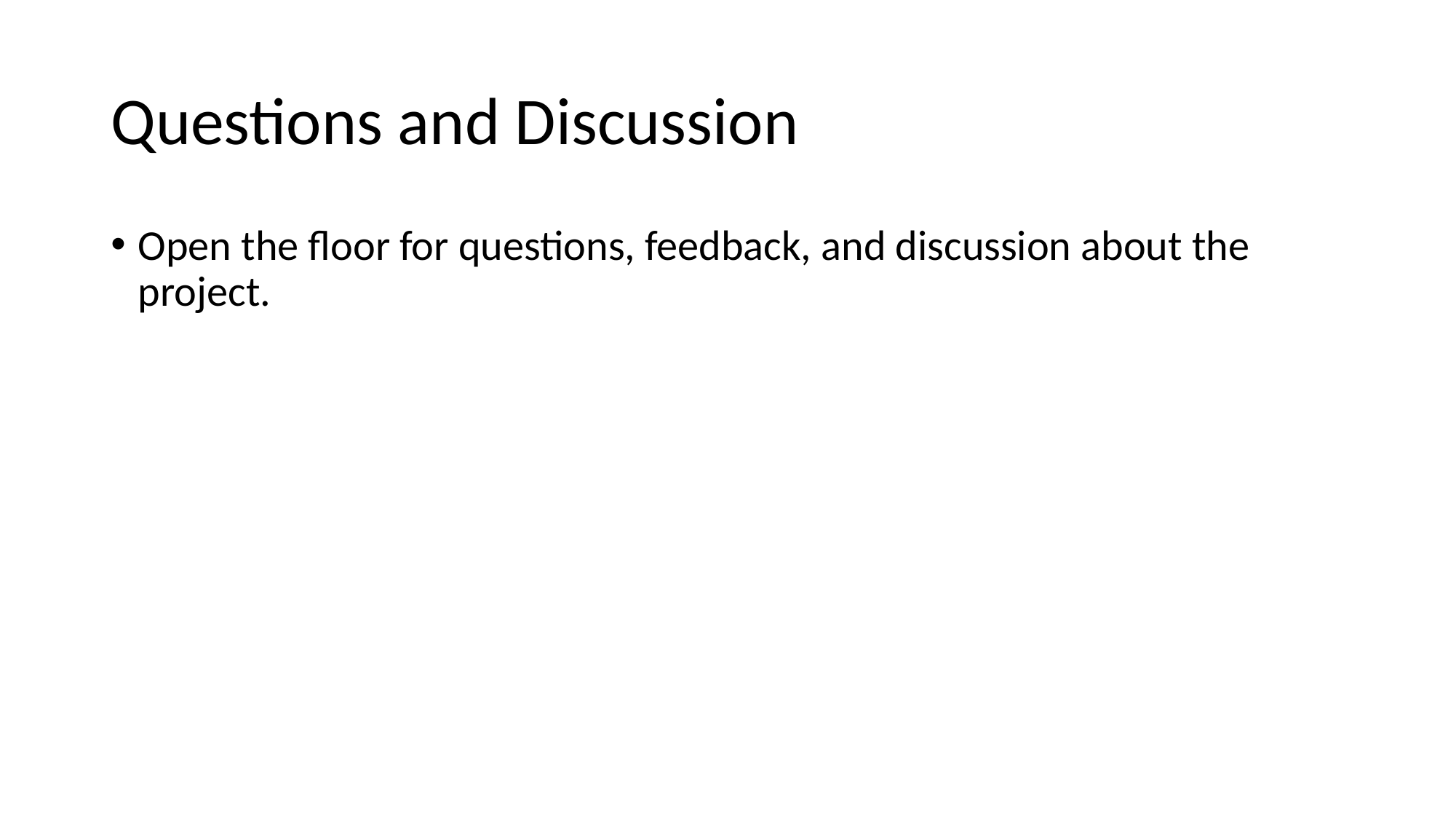

# Questions and Discussion
Open the floor for questions, feedback, and discussion about the project.